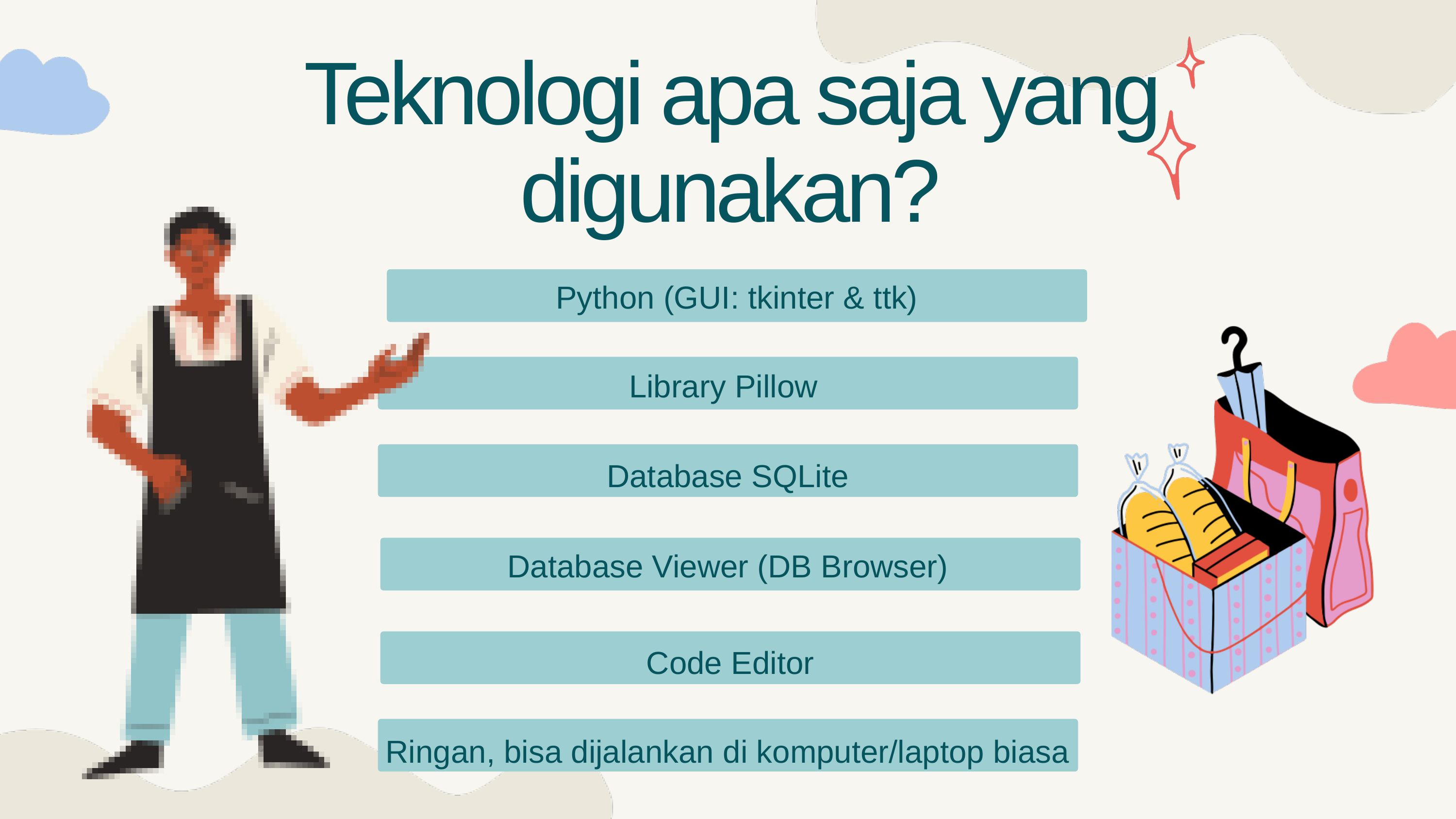

Teknologi apa saja yang digunakan?

Python (GUI: tkinter & ttk)

Library Pillow

Database SQLite

Database Viewer (DB Browser)

Code Editor

Ringan, bisa dijalankan di komputer/laptop biasa